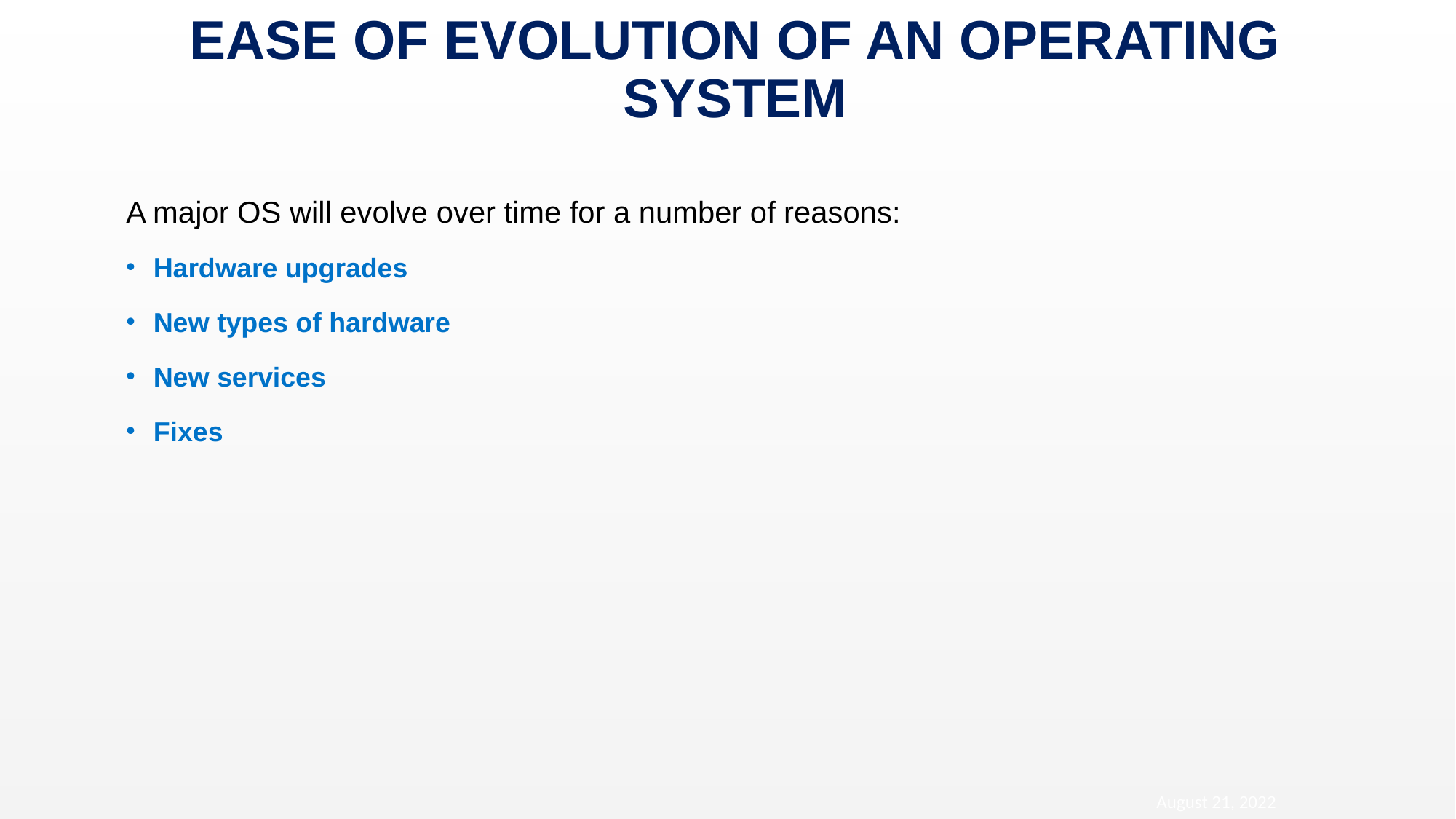

# Ease of Evolution of an Operating System
A major OS will evolve over time for a number of reasons:
Hardware upgrades
New types of hardware
New services
Fixes
August 21, 2022
10